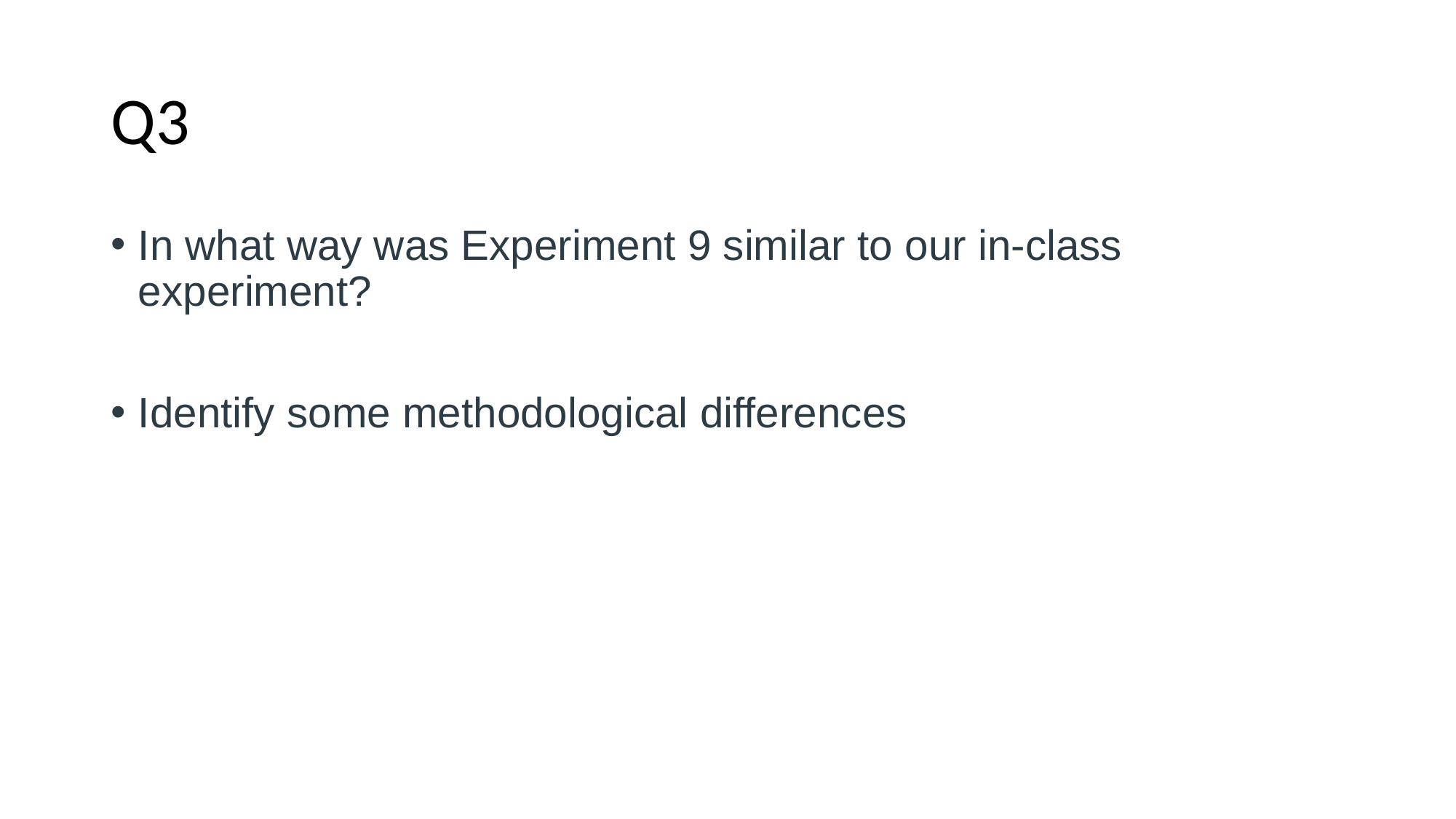

# Q3
In what way was Experiment 9 similar to our in-class experiment?

Identify some methodological differences